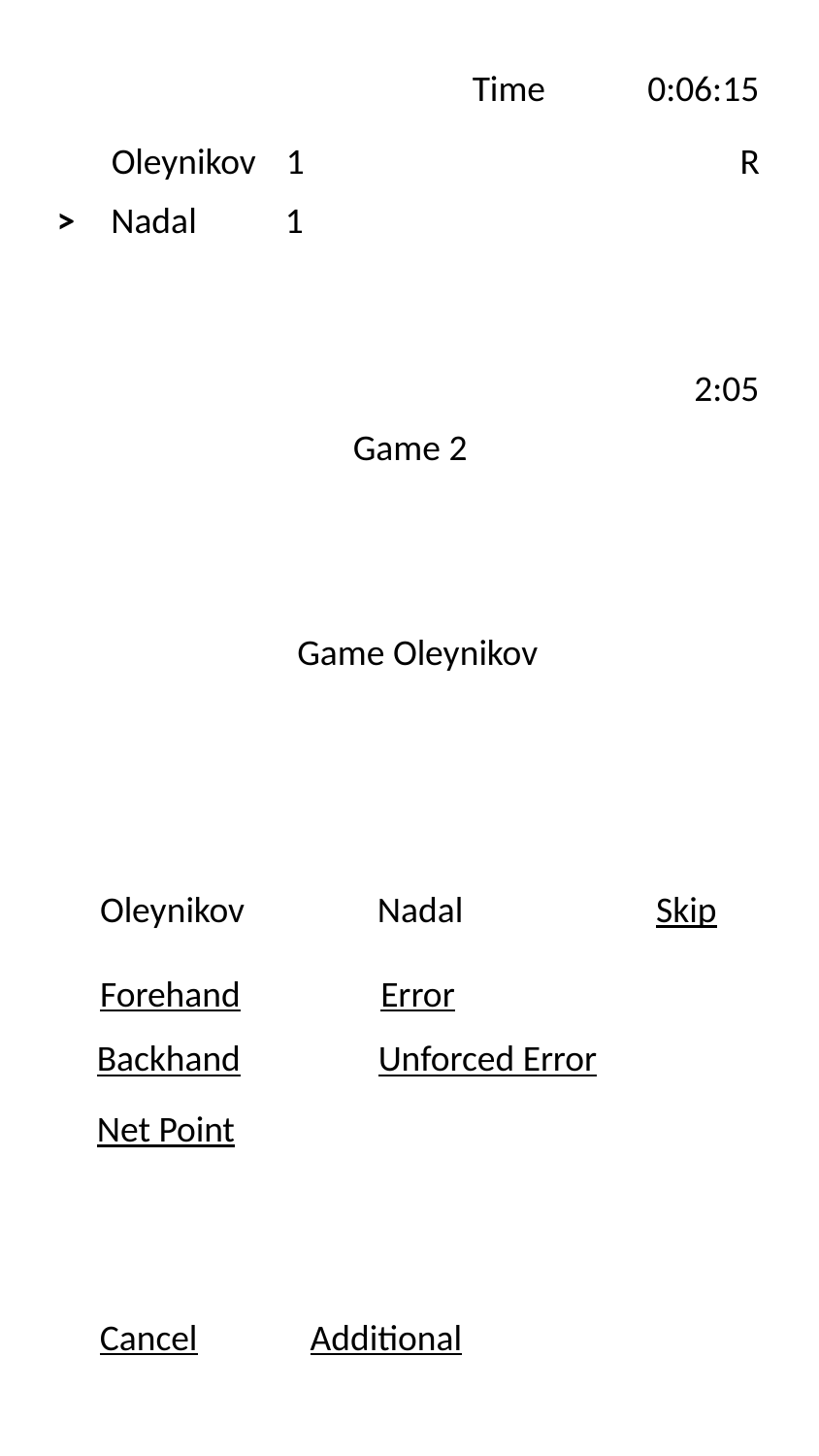

Time
0:06:15
Oleynikov
1
R
>
Nadal
1
2:05
Game 2
Game Oleynikov
Oleynikov
Nadal
Skip
Forehand
Error
Backhand
Unforced Error
Net Point
Cancel
Additional